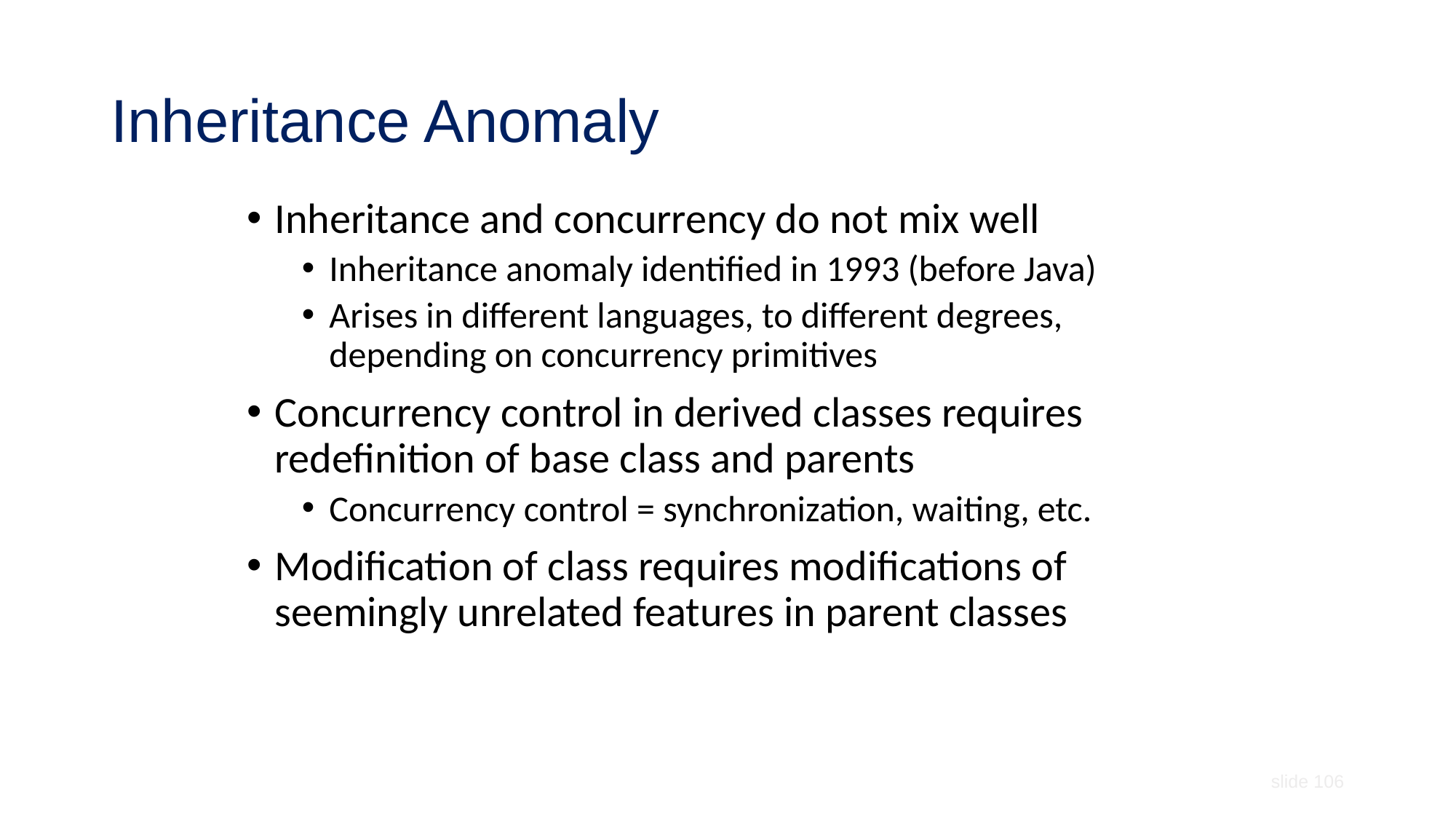

# Inheritance Anomaly
Inheritance and concurrency do not mix well
Inheritance anomaly identified in 1993 (before Java)
Arises in different languages, to different degrees, depending on concurrency primitives
Concurrency control in derived classes requires redefinition of base class and parents
Concurrency control = synchronization, waiting, etc.
Modification of class requires modifications of seemingly unrelated features in parent classes
slide 106